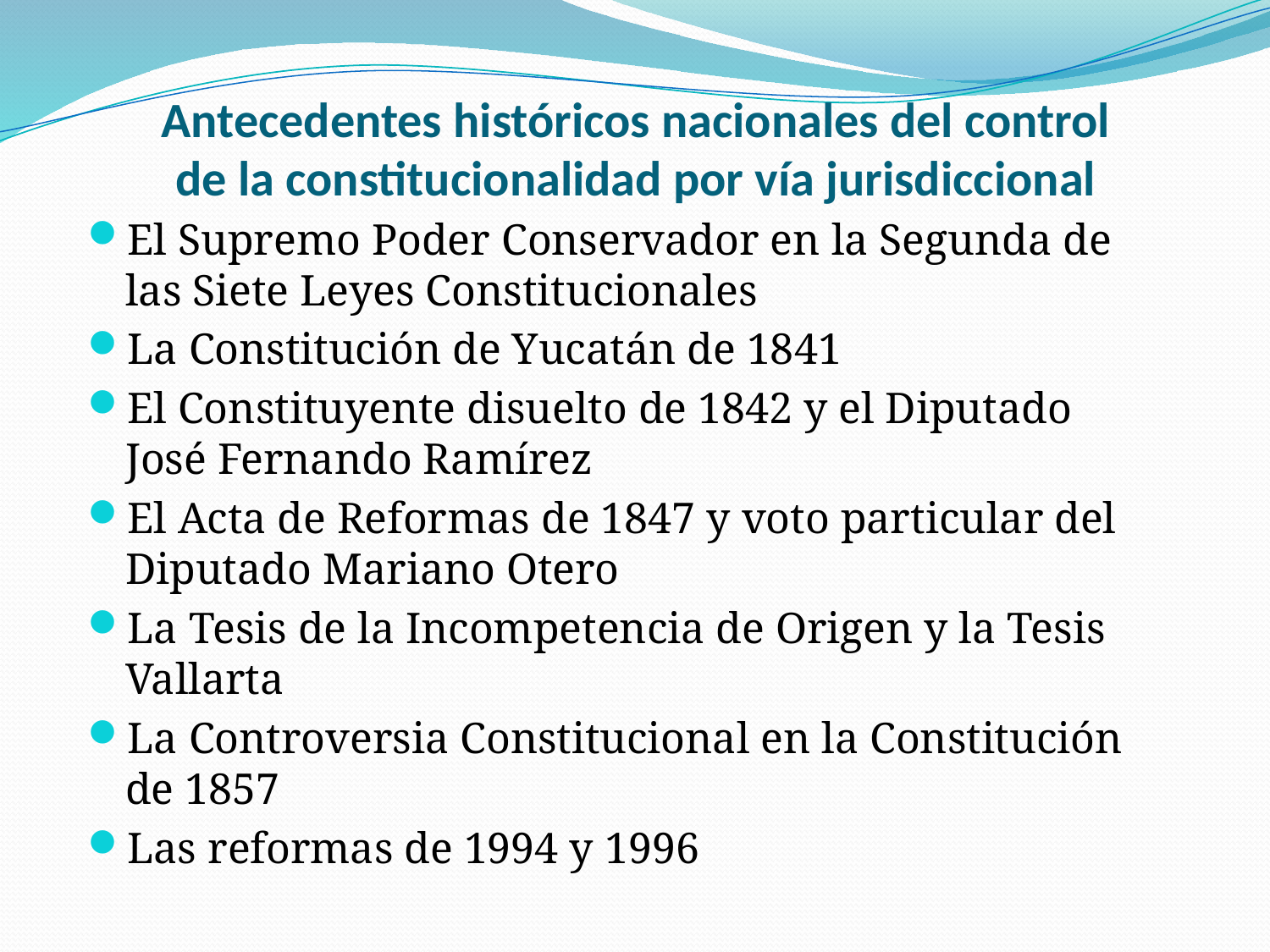

# Antecedentes históricos nacionales del control de la constitucionalidad por vía jurisdiccional
El Supremo Poder Conservador en la Segunda de las Siete Leyes Constitucionales
La Constitución de Yucatán de 1841
El Constituyente disuelto de 1842 y el Diputado José Fernando Ramírez
El Acta de Reformas de 1847 y voto particular del Diputado Mariano Otero
La Tesis de la Incompetencia de Origen y la Tesis Vallarta
La Controversia Constitucional en la Constitución de 1857
Las reformas de 1994 y 1996